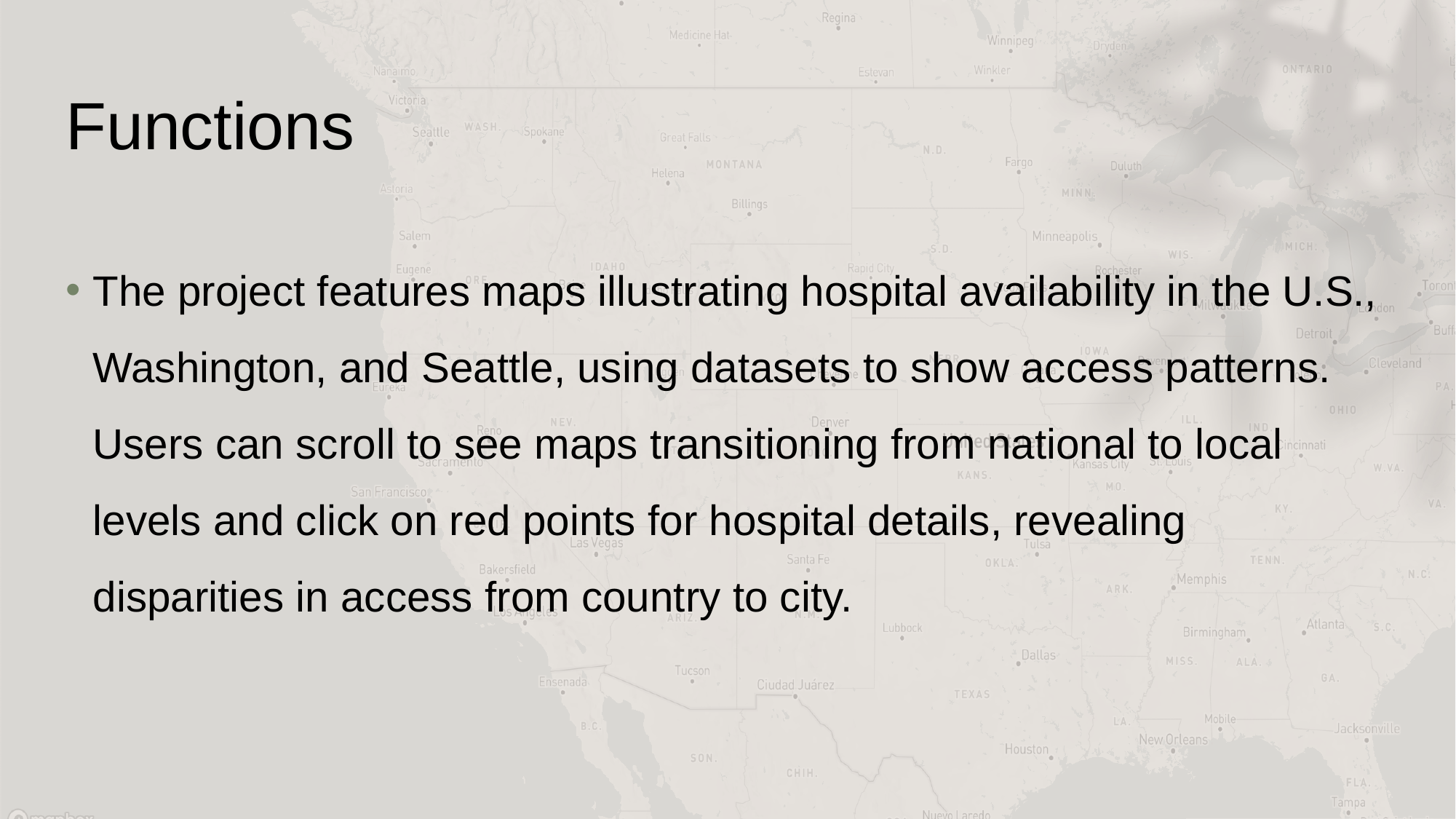

# Functions
The project features maps illustrating hospital availability in the U.S., Washington, and Seattle, using datasets to show access patterns. Users can scroll to see maps transitioning from national to local levels and click on red points for hospital details, revealing disparities in access from country to city.